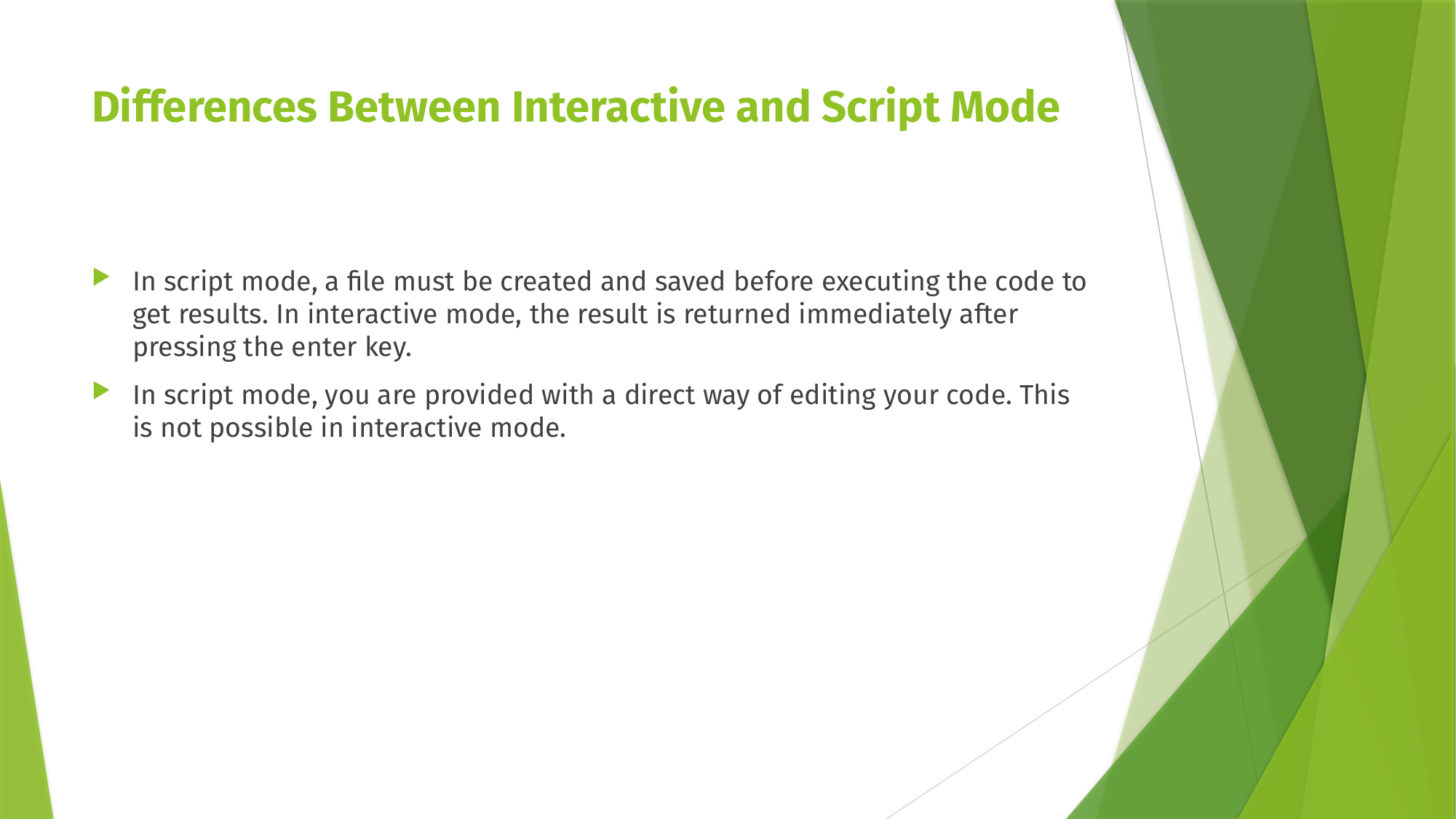

# Differences Between Interactive and Script Mode
In script mode, a file must be created and saved before executing the code to get results. In interactive mode, the result is returned immediately after pressing the enter key.
In script mode, you are provided with a direct way of editing your code. This is not possible in interactive mode.